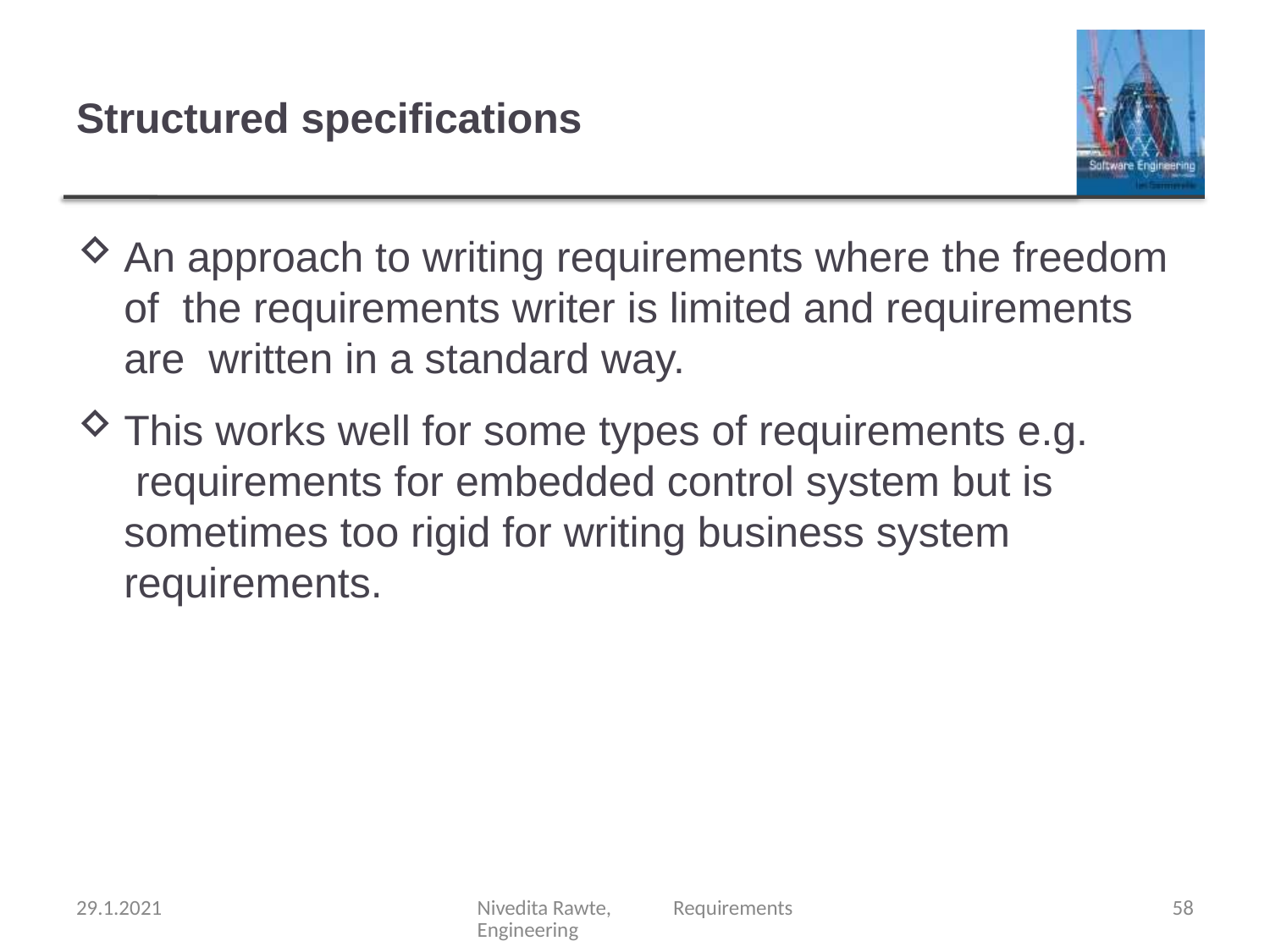

Structured specifications

An approach to writing requirements where the freedom of  the requirements writer is limited and requirements are  written in a standard way.
This works well for some types of requirements e.g.  requirements for embedded control system but is  sometimes too rigid for writing business system  requirements.
29.1.2021
Nivedita Rawte,             Requirements Engineering
58